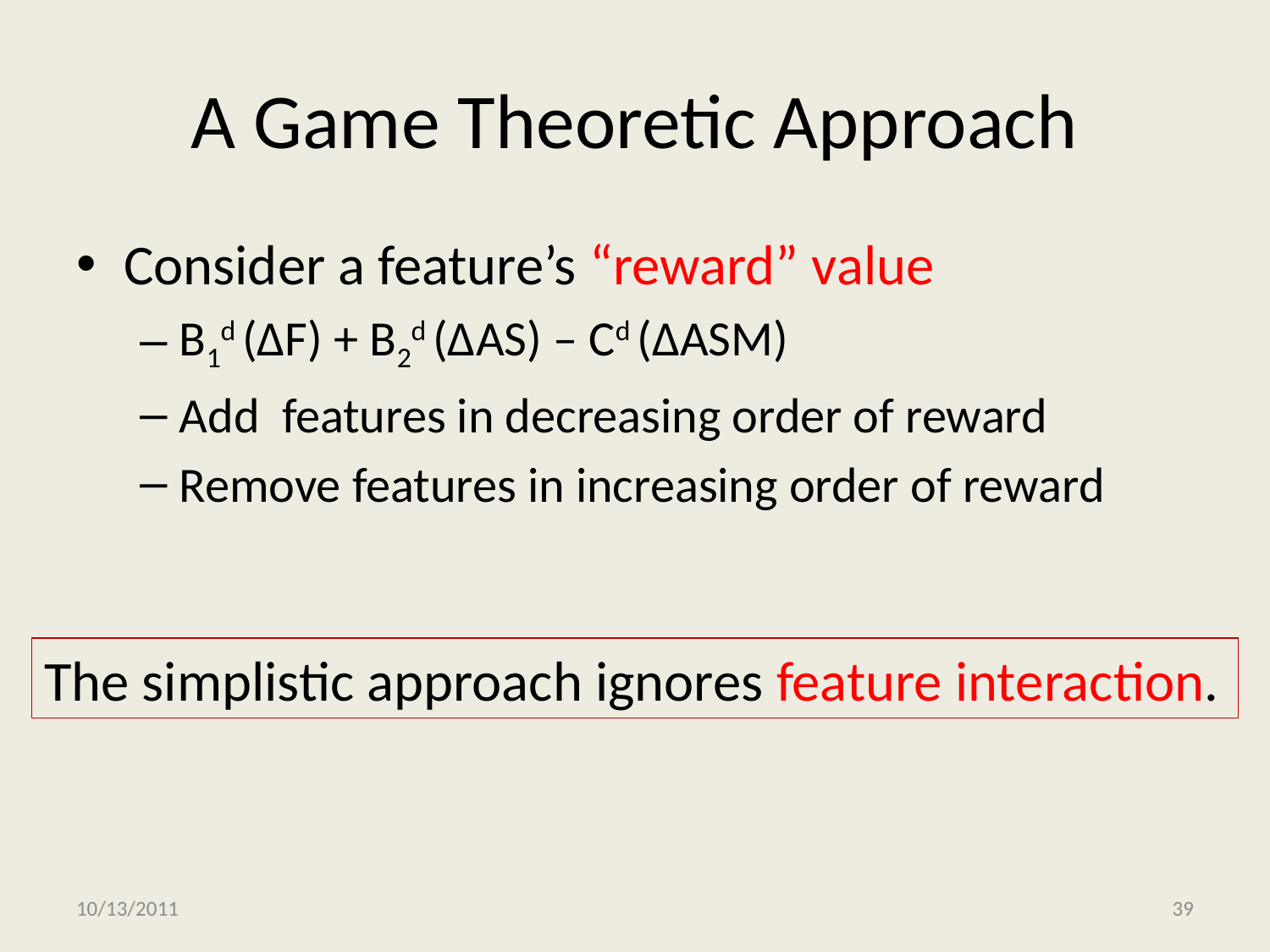

# A Game Theoretic Approach
Consider a feature’s “reward” value
B1d (ΔF) + B2d (ΔAS) – Cd (ΔASM)
Add  features in decreasing order of reward
Remove features in increasing order of reward

The simplistic approach ignores feature interaction.
10/13/2011
39